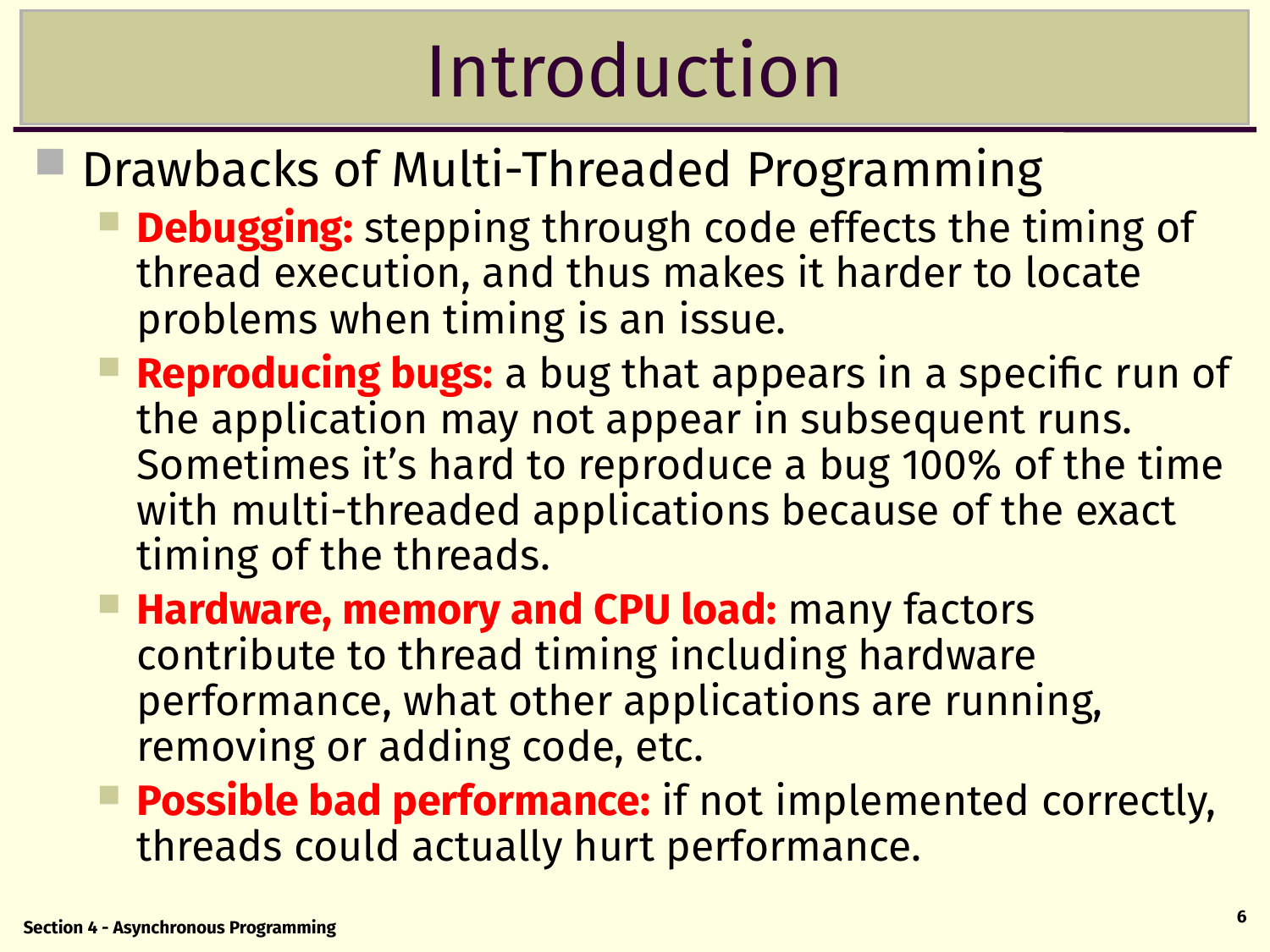

# Introduction
Drawbacks of Multi-Threaded Programming
Debugging: stepping through code effects the timing of thread execution, and thus makes it harder to locate problems when timing is an issue.
Reproducing bugs: a bug that appears in a specific run of the application may not appear in subsequent runs. Sometimes it’s hard to reproduce a bug 100% of the time with multi-threaded applications because of the exact timing of the threads.
Hardware, memory and CPU load: many factors contribute to thread timing including hardware performance, what other applications are running, removing or adding code, etc.
Possible bad performance: if not implemented correctly, threads could actually hurt performance.
6
Section 4 - Asynchronous Programming